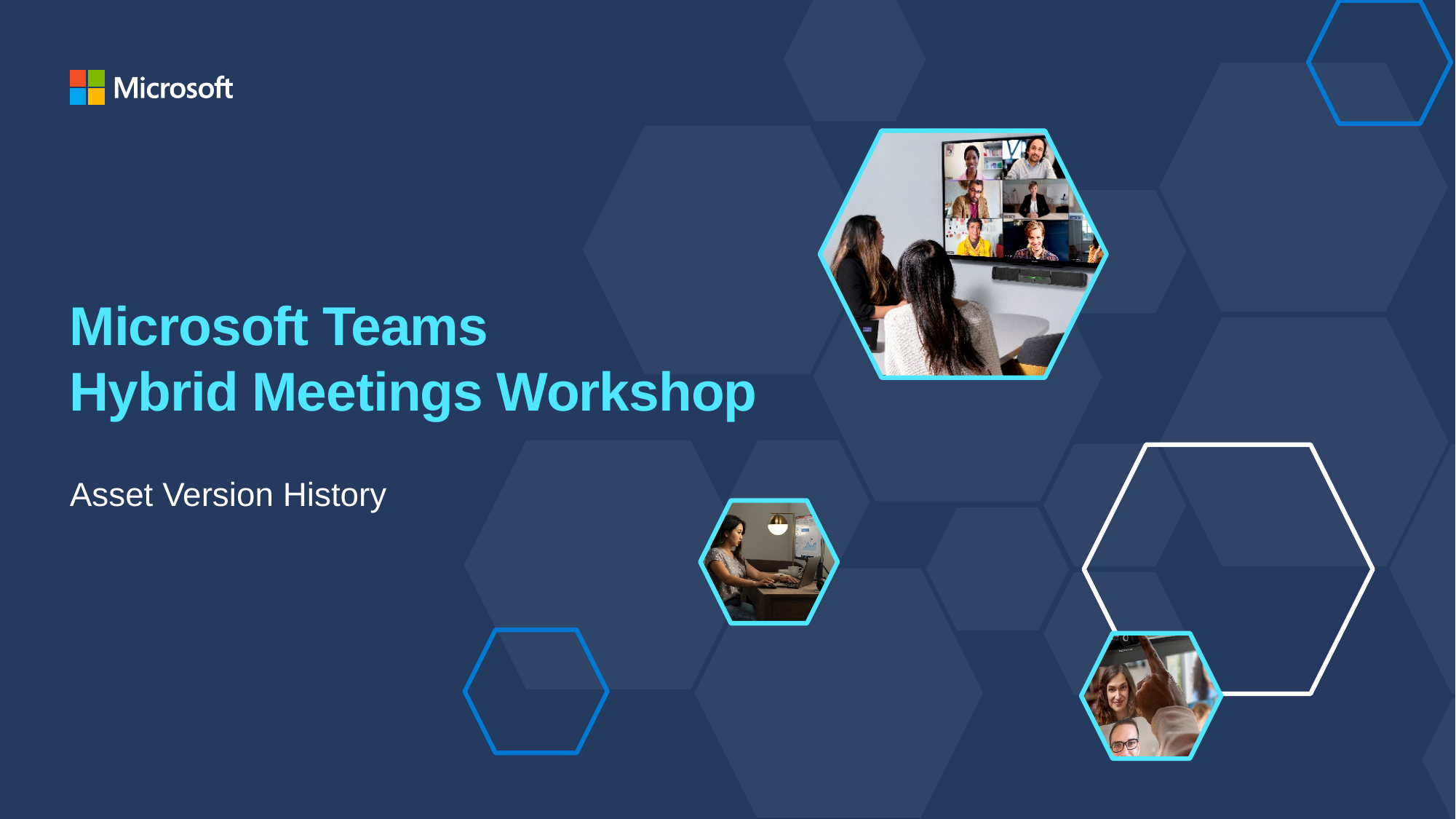

# Microsoft Teams Hybrid Meetings Workshop
Asset Version History